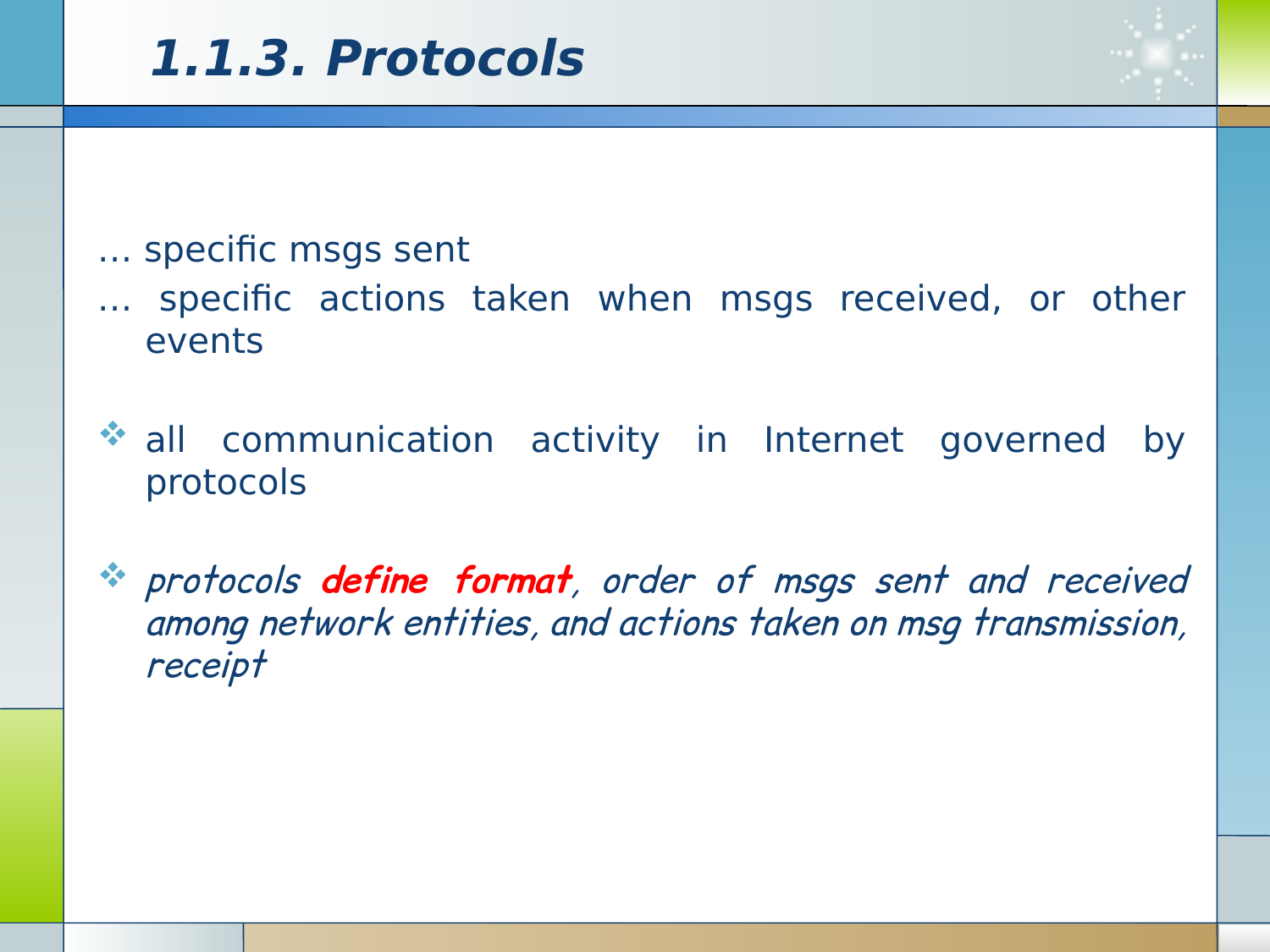

# 1.1.3. Protocols

… specific msgs sent
… specific actions taken when msgs received, or other events

all communication activity in Internet governed by protocols

protocols define format, order of msgs sent and received among network entities, and actions taken on msg transmission, receipt